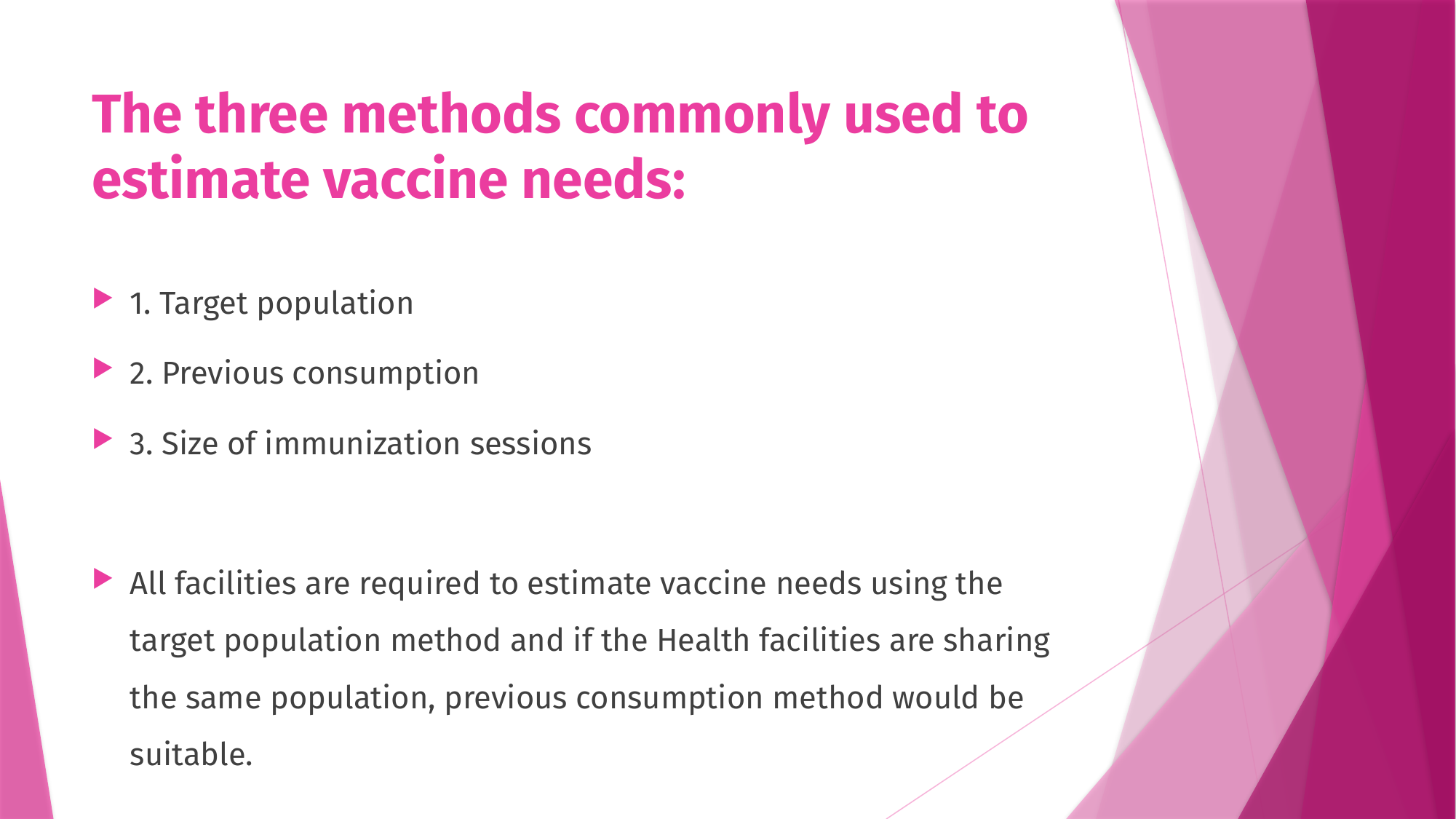

# The three methods commonly used to estimate vaccine needs:
1. Target population
2. Previous consumption
3. Size of immunization sessions

All facilities are required to estimate vaccine needs using the target population method and if the Health facilities are sharing the same population, previous consumption method would be suitable.